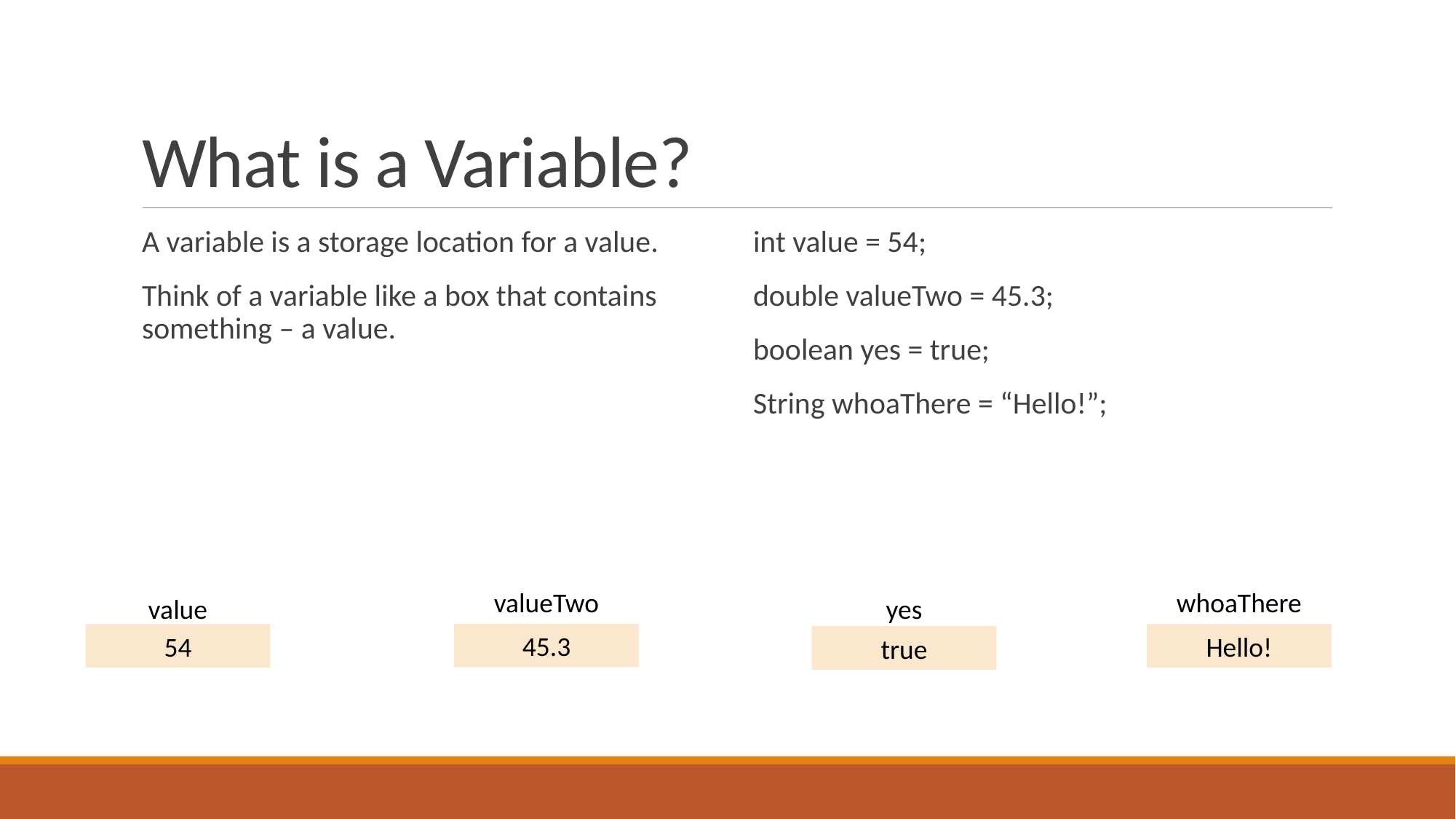

# What is a Variable?
A variable is a storage location for a value.
Think of a variable like a box that contains something – a value.
int value = 54;
double valueTwo = 45.3;
boolean yes = true;
String whoaThere = “Hello!”;
valueTwo
whoaThere
value
yes
45.3
54
Hello!
true